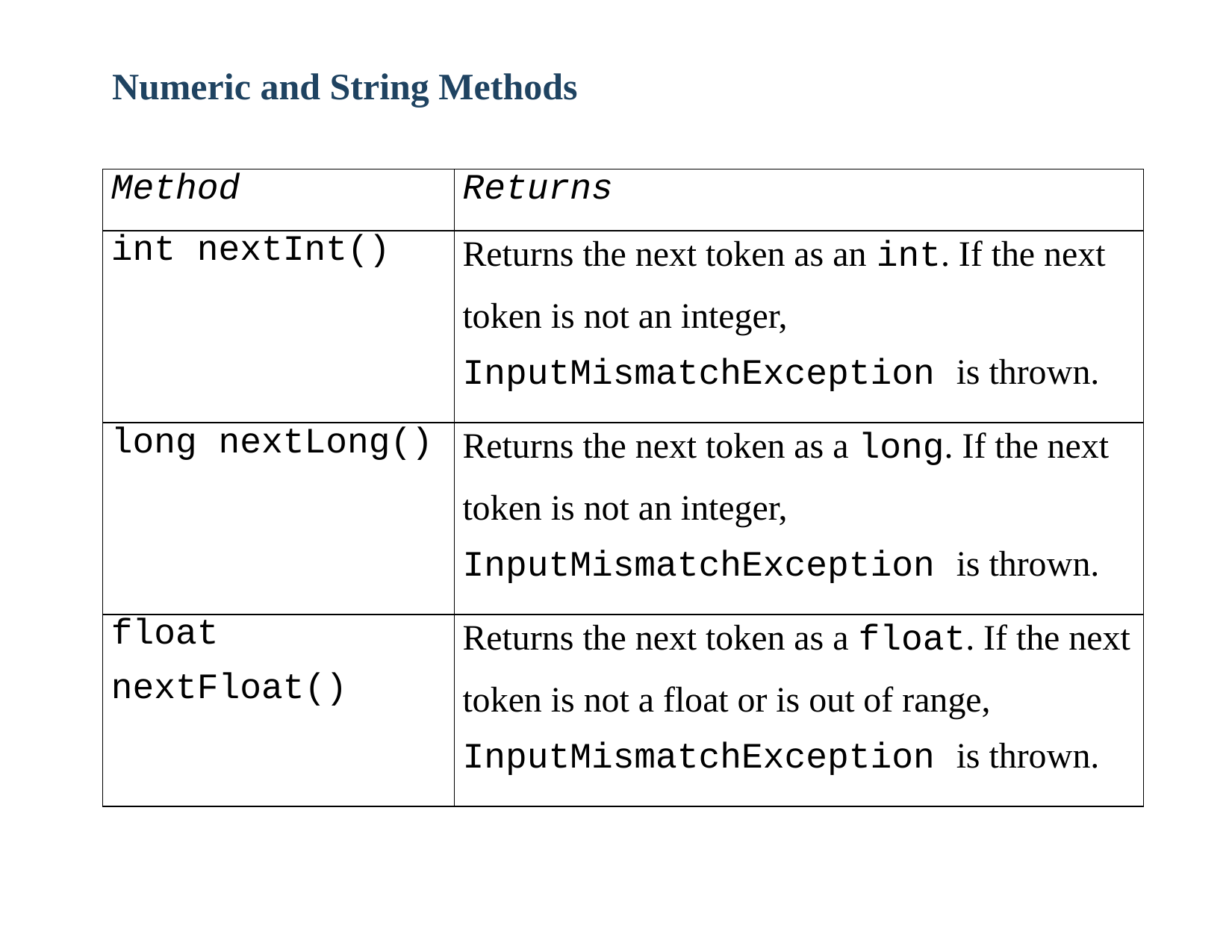

# Numeric and String Methods
| Method | Returns |
| --- | --- |
| int nextInt() | Returns the next token as an int. If the next token is not an integer, InputMismatchException is thrown. |
| long nextLong() | Returns the next token as a long. If the next token is not an integer, InputMismatchException is thrown. |
| float nextFloat() | Returns the next token as a float. If the next token is not a float or is out of range, InputMismatchException is thrown. |